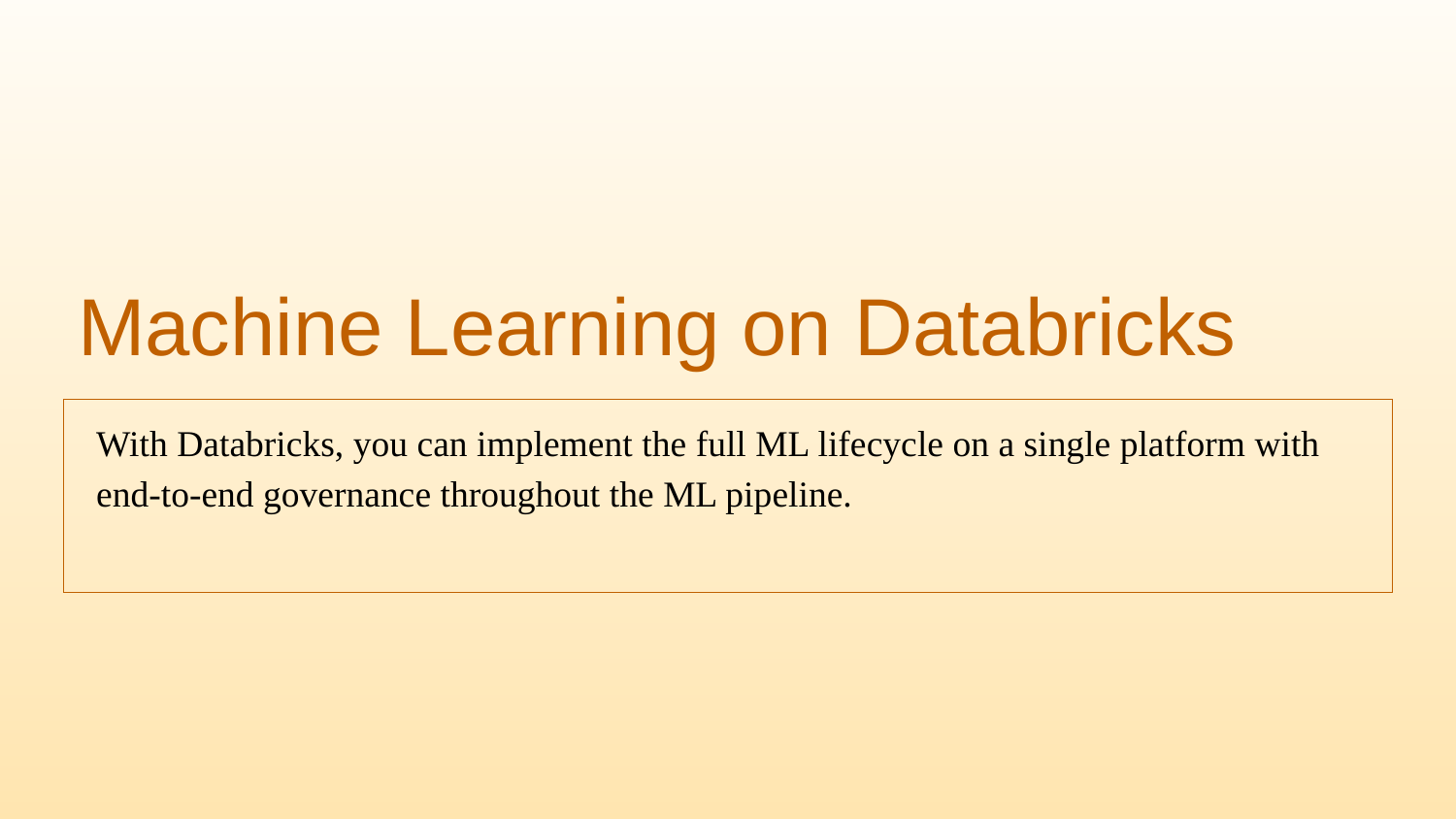

# Machine Learning on Databricks
With Databricks, you can implement the full ML lifecycle on a single platform with end-to-end governance throughout the ML pipeline.